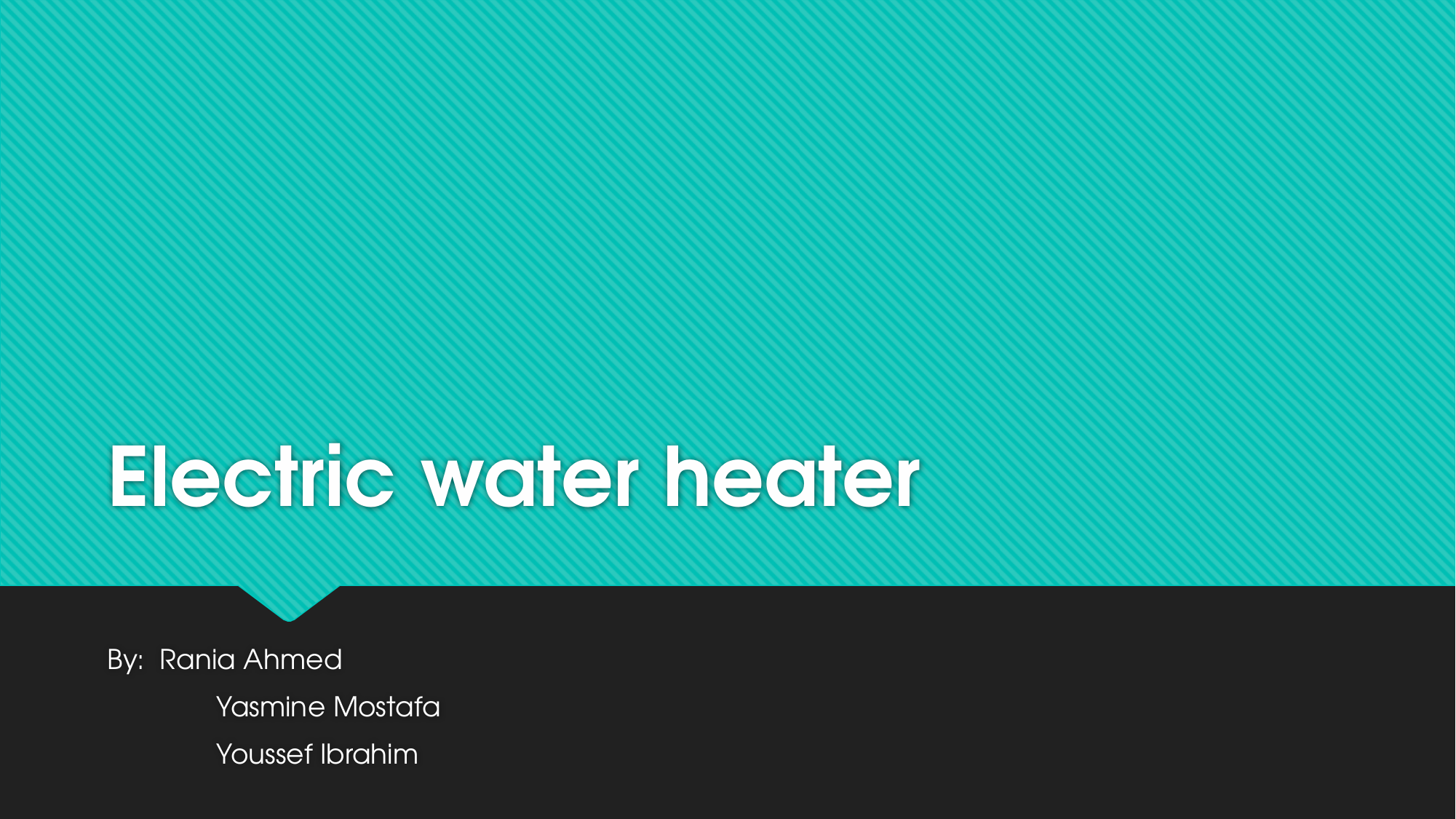

# Electric water heater
By:  Rania Ahmed
	Yasmine Mostafa
	Youssef Ibrahim